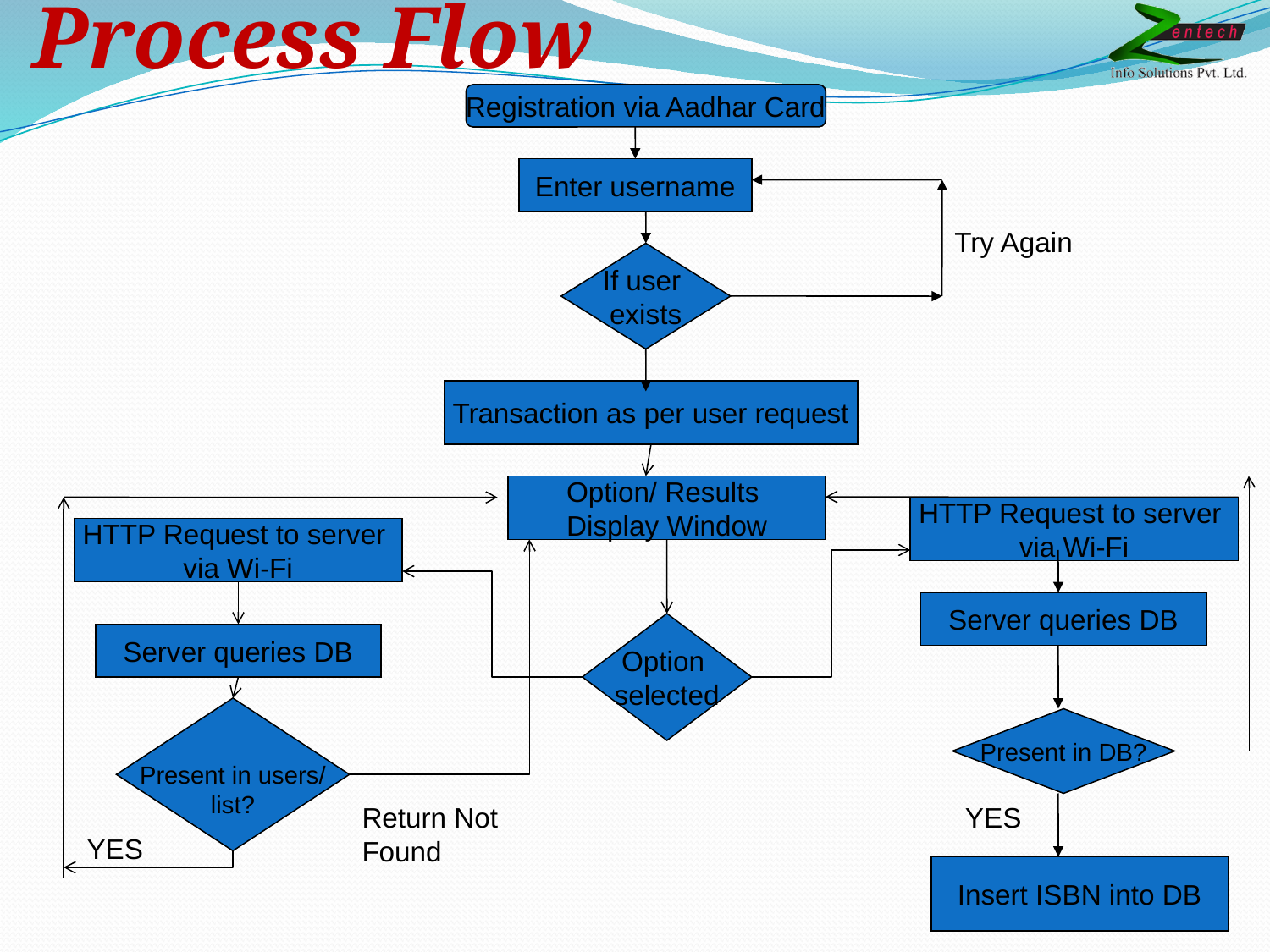

# Process Flow
Registration via Aadhar Card

Enter username

Try Again
If user
exists

Transaction as per user request
Option/ Results
Display Window
HTTP Request to server
via Wi-Fi
HTTP Request to server
via Wi-Fi

Server queries DB
Option
selected
Server queries DB

Present in users/
list?
Present in DB?
Return Not Found
YES

YES
Insert ISBN into DB